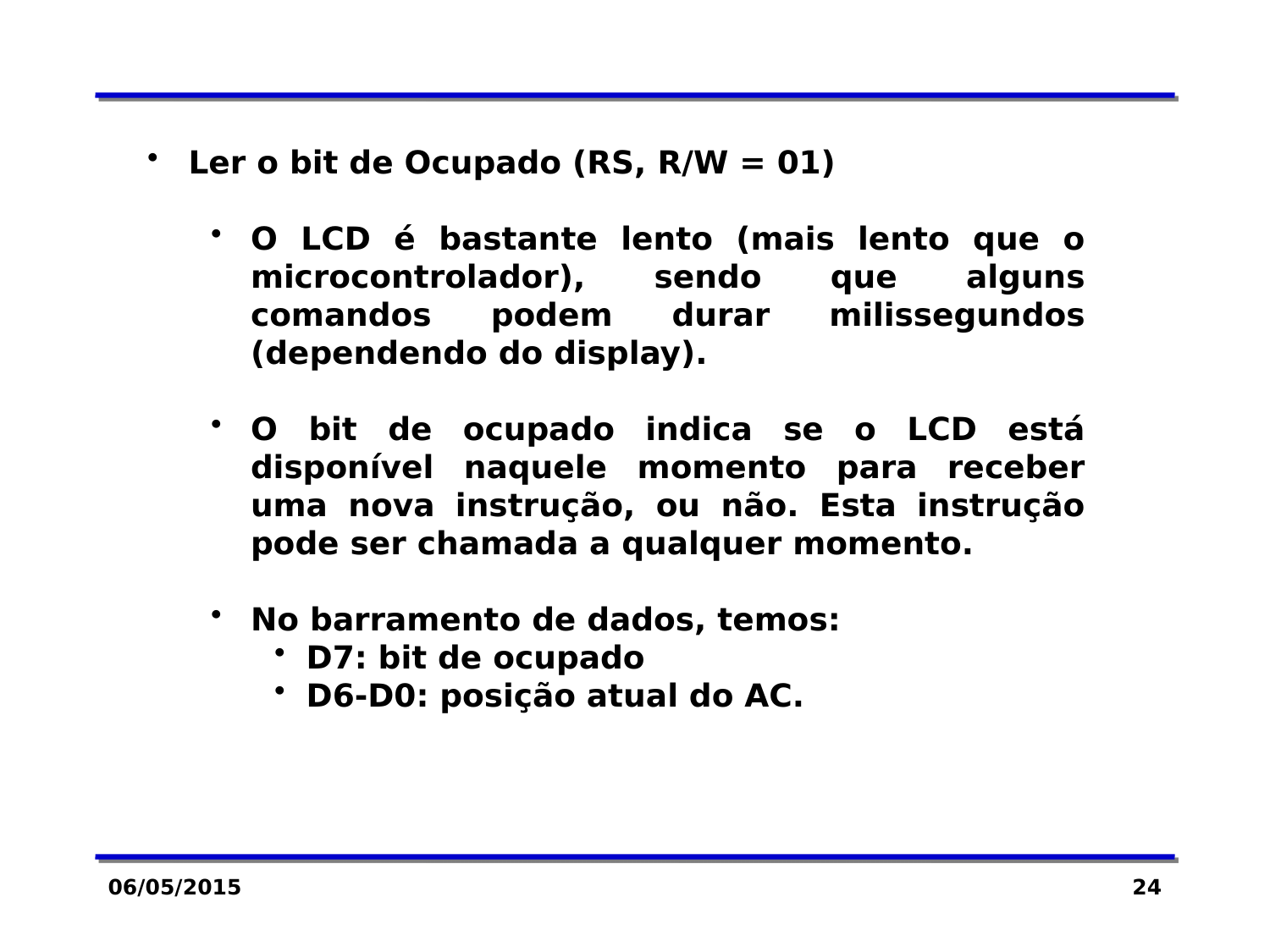

Ler o bit de Ocupado (RS, R/W = 01)

O LCD é bastante lento (mais lento que o microcontrolador), sendo que alguns comandos podem durar milissegundos (dependendo do display).

O bit de ocupado indica se o LCD está disponível naquele momento para receber uma nova instrução, ou não. Esta instrução pode ser chamada a qualquer momento.

No barramento de dados, temos:
D7: bit de ocupado
D6-D0: posição atual do AC.

06/05/2015
24